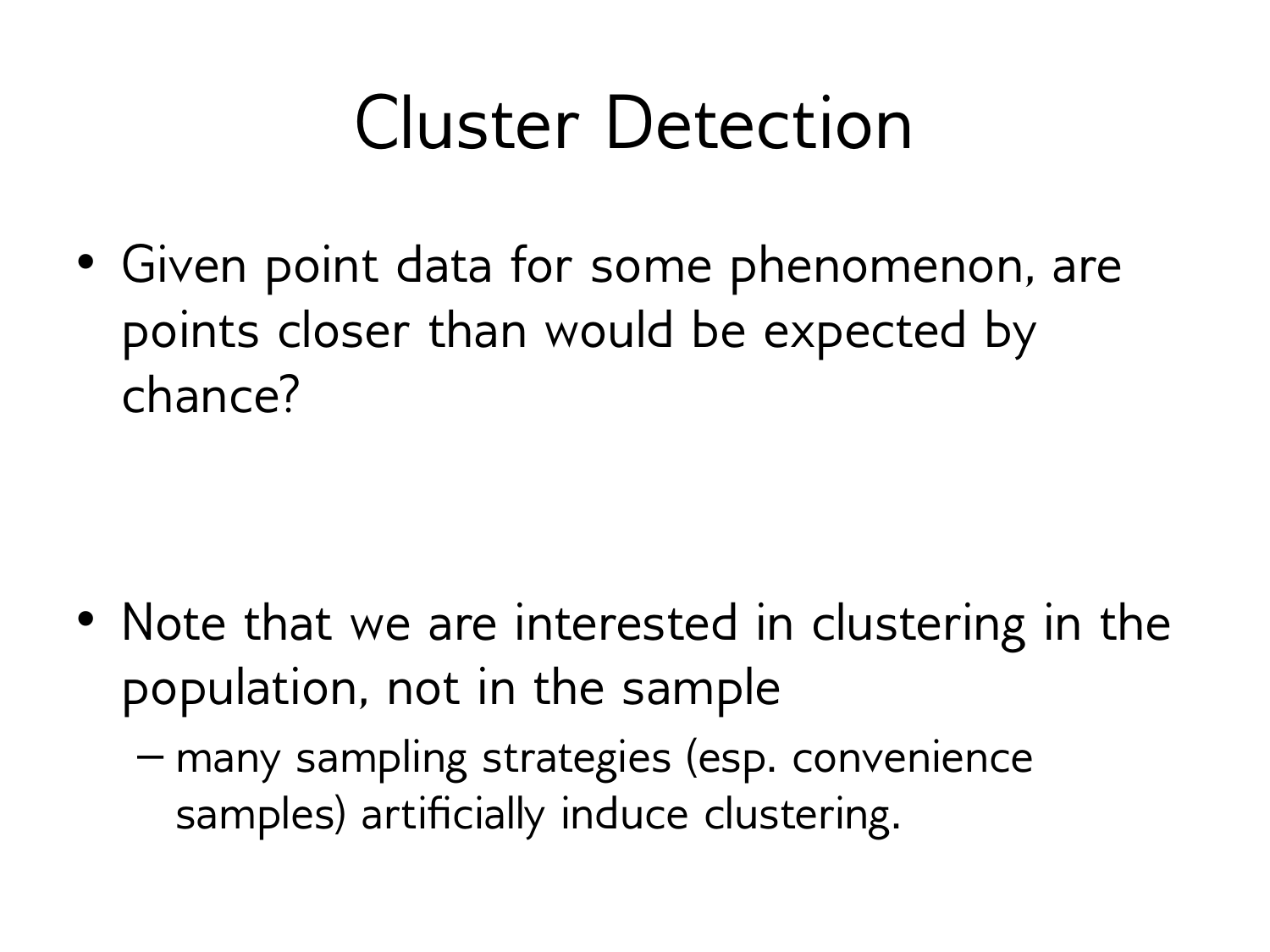

# Cluster Detection
Given point data for some phenomenon, are points closer than would be expected by chance?

Note that we are interested in clustering in the population, not in the sample
many sampling strategies (esp. convenience samples) artificially induce clustering.